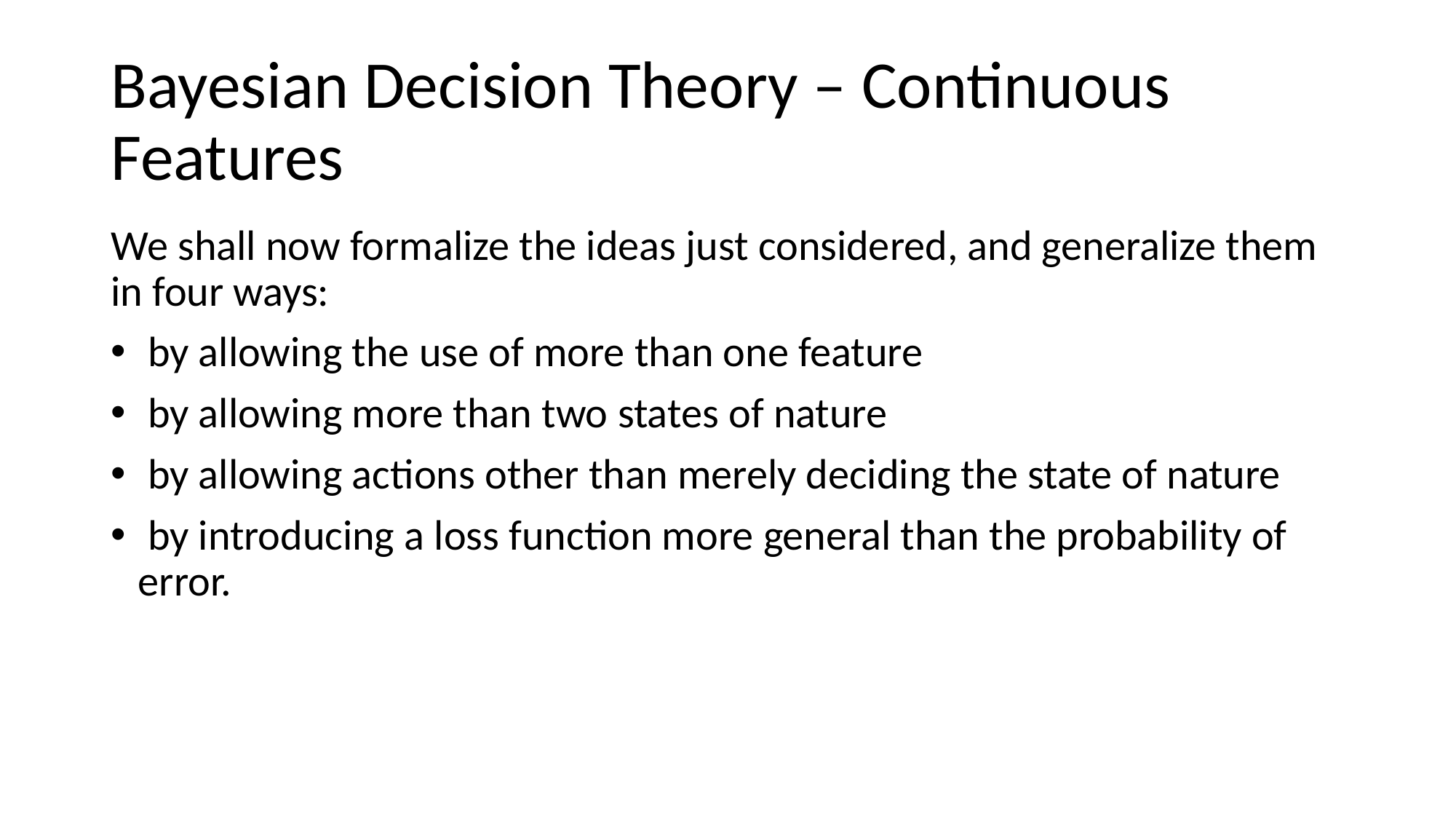

# Bayesian Decision Theory – Continuous Features
We shall now formalize the ideas just considered, and generalize them in four ways:
 by allowing the use of more than one feature
 by allowing more than two states of nature
 by allowing actions other than merely deciding the state of nature
 by introducing a loss function more general than the probability of error.